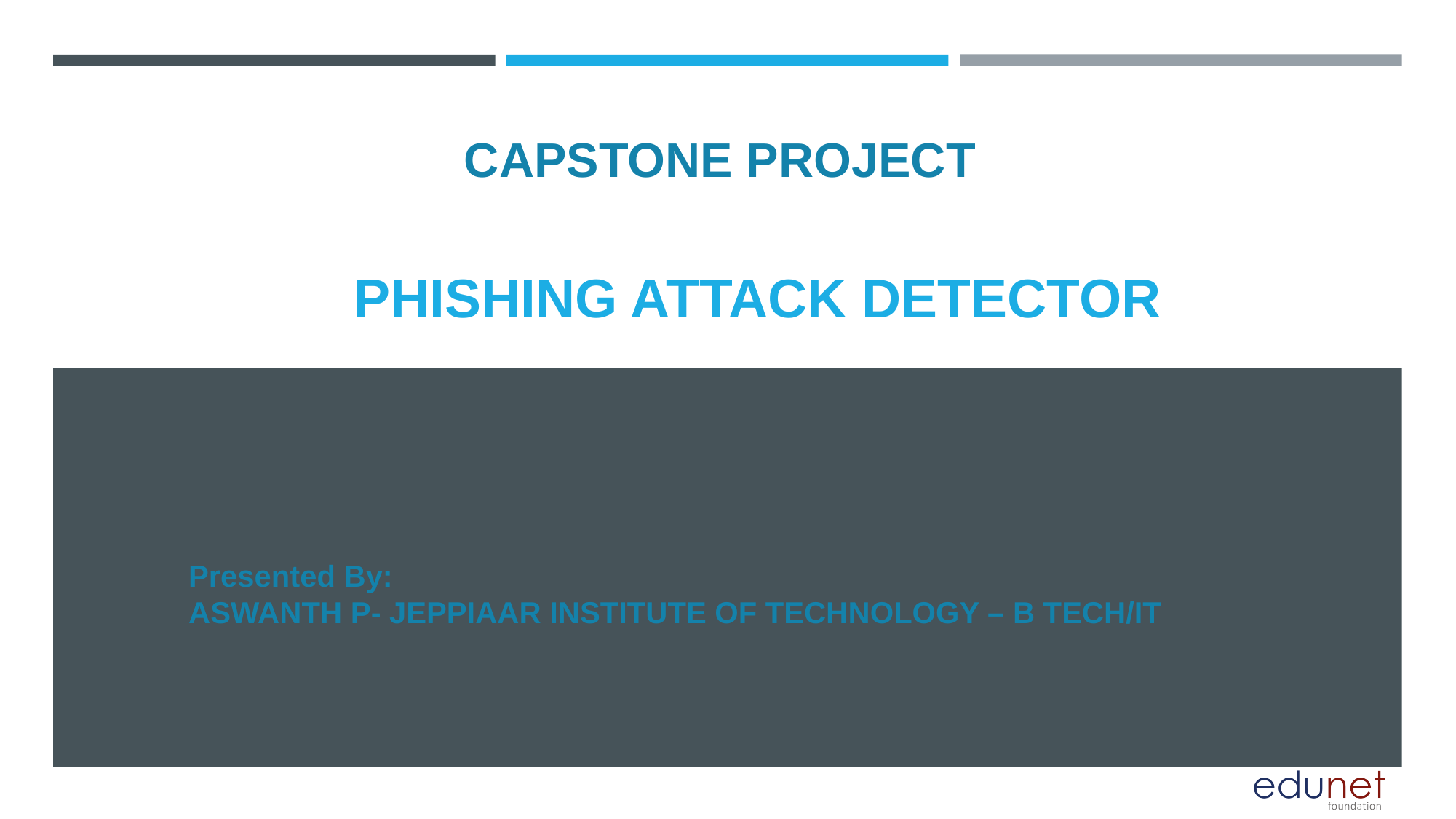

CAPSTONE PROJECT
# PHISHING ATTACK DETECTOR
Presented By:
ASWANTH P- JEPPIAAR INSTITUTE OF TECHNOLOGY – B TECH/IT